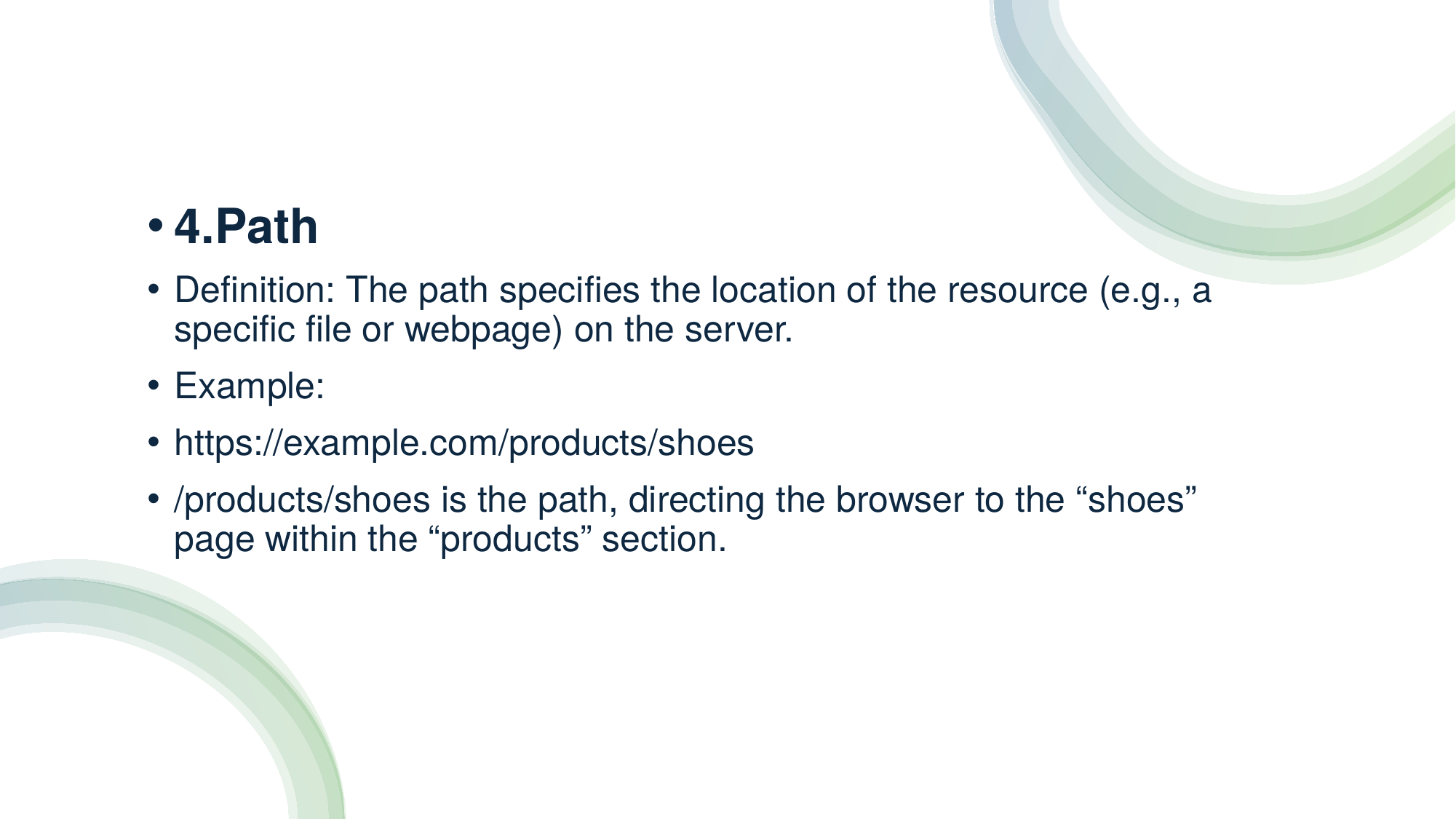

4.Path
Definition: The path specifies the location of the resource (e.g., a specific file or webpage) on the server.
Example:
https://example.com/products/shoes
/products/shoes is the path, directing the browser to the “shoes” page within the “products” section.